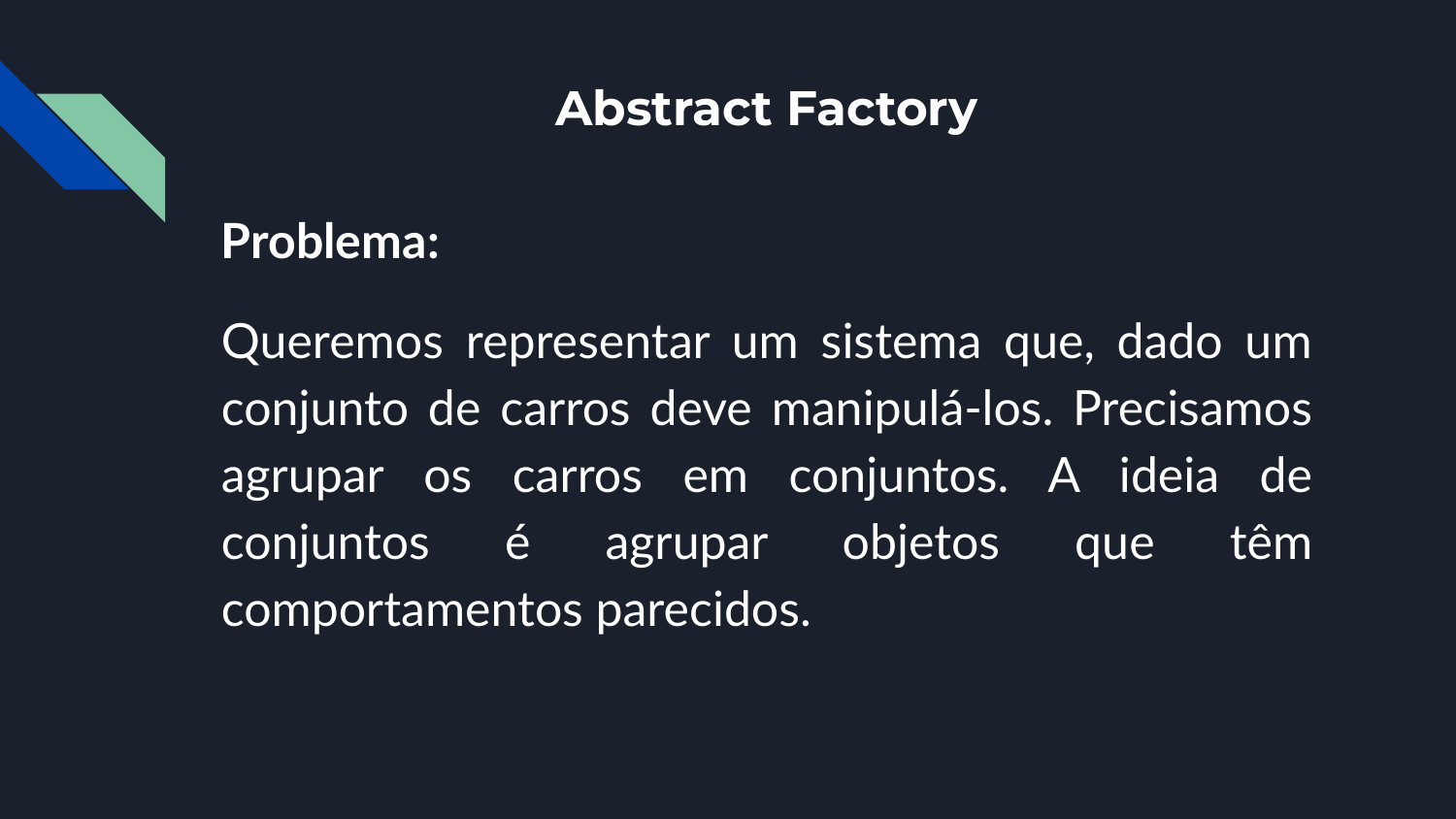

# Abstract Factory
Problema:
Queremos representar um sistema que, dado um conjunto de carros deve manipulá-los. Precisamos agrupar os carros em conjuntos. A ideia de conjuntos é agrupar objetos que têm comportamentos parecidos.